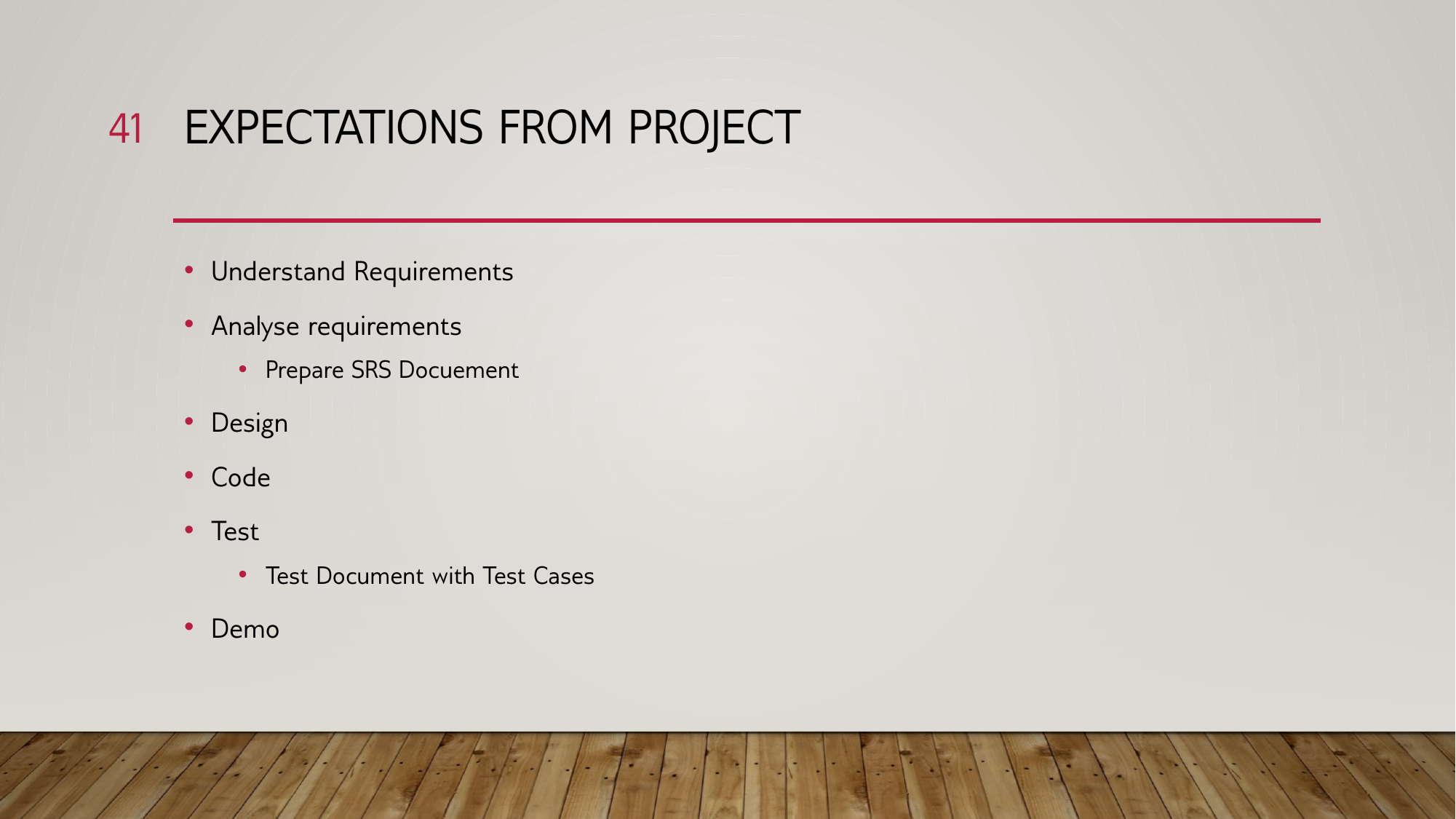

41
# Expectations from Project
Understand Requirements
Analyse requirements
Prepare SRS Docuement
Design
Code
Test
Test Document with Test Cases
Demo